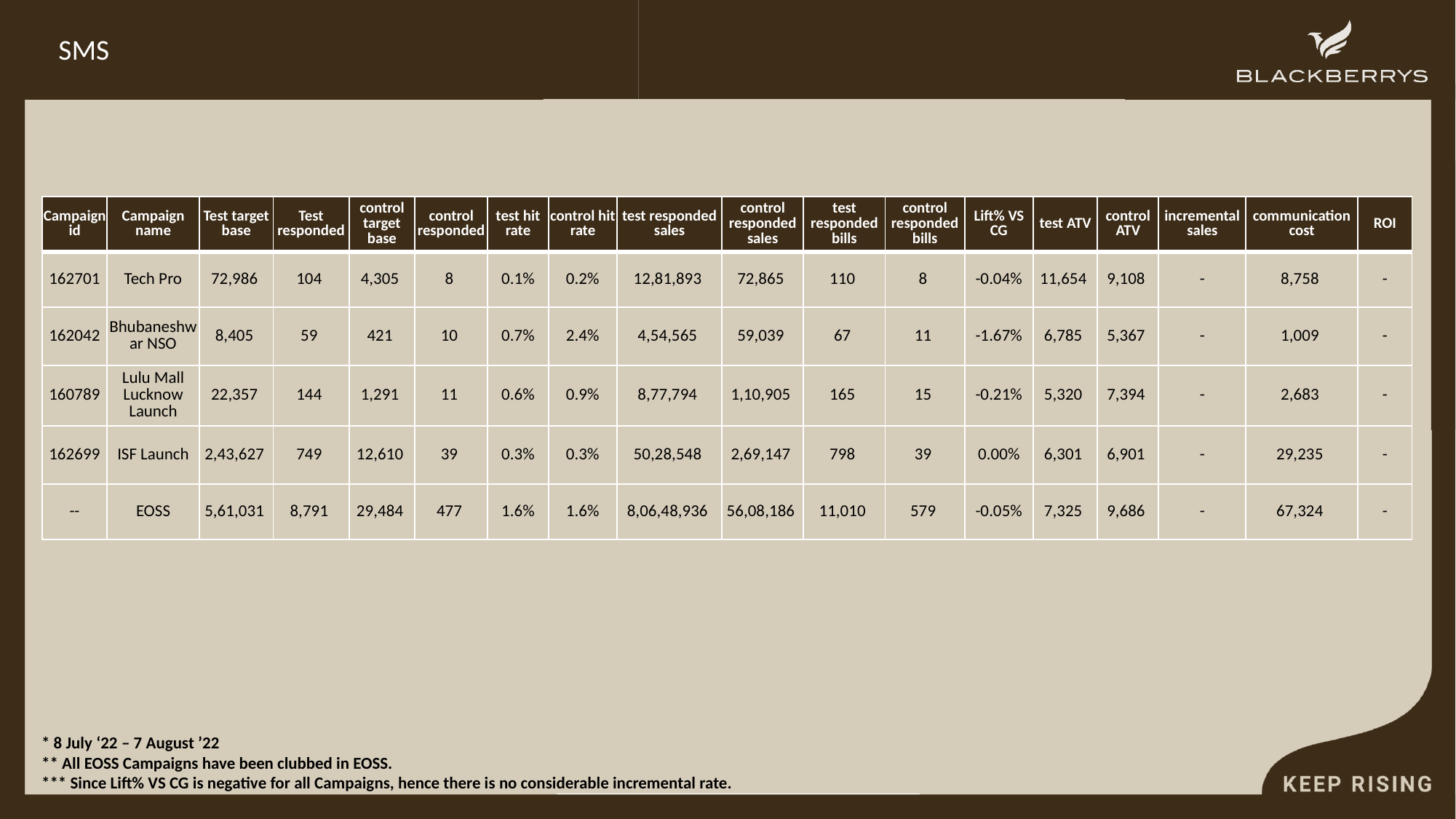

# SMS
| Campaign id | Campaign name | Test target base | Test responded | control target base | control responded | test hit rate | control hit rate | test responded sales | control responded sales | test responded bills | control responded bills | Lift% VS CG | test ATV | control ATV | incremental sales | communication cost | ROI |
| --- | --- | --- | --- | --- | --- | --- | --- | --- | --- | --- | --- | --- | --- | --- | --- | --- | --- |
| 162701 | Tech Pro | 72,986 | 104 | 4,305 | 8 | 0.1% | 0.2% | 12,81,893 | 72,865 | 110 | 8 | -0.04% | 11,654 | 9,108 | - | 8,758 | - |
| 162042 | Bhubaneshwar NSO | 8,405 | 59 | 421 | 10 | 0.7% | 2.4% | 4,54,565 | 59,039 | 67 | 11 | -1.67% | 6,785 | 5,367 | - | 1,009 | - |
| 160789 | Lulu Mall Lucknow Launch | 22,357 | 144 | 1,291 | 11 | 0.6% | 0.9% | 8,77,794 | 1,10,905 | 165 | 15 | -0.21% | 5,320 | 7,394 | - | 2,683 | - |
| 162699 | ISF Launch | 2,43,627 | 749 | 12,610 | 39 | 0.3% | 0.3% | 50,28,548 | 2,69,147 | 798 | 39 | 0.00% | 6,301 | 6,901 | - | 29,235 | - |
| -- | EOSS | 5,61,031 | 8,791 | 29,484 | 477 | 1.6% | 1.6% | 8,06,48,936 | 56,08,186 | 11,010 | 579 | -0.05% | 7,325 | 9,686 | - | 67,324 | - |
* 8 July ‘22 – 7 August ’22
** All EOSS Campaigns have been clubbed in EOSS.
*** Since Lift% VS CG is negative for all Campaigns, hence there is no considerable incremental rate.